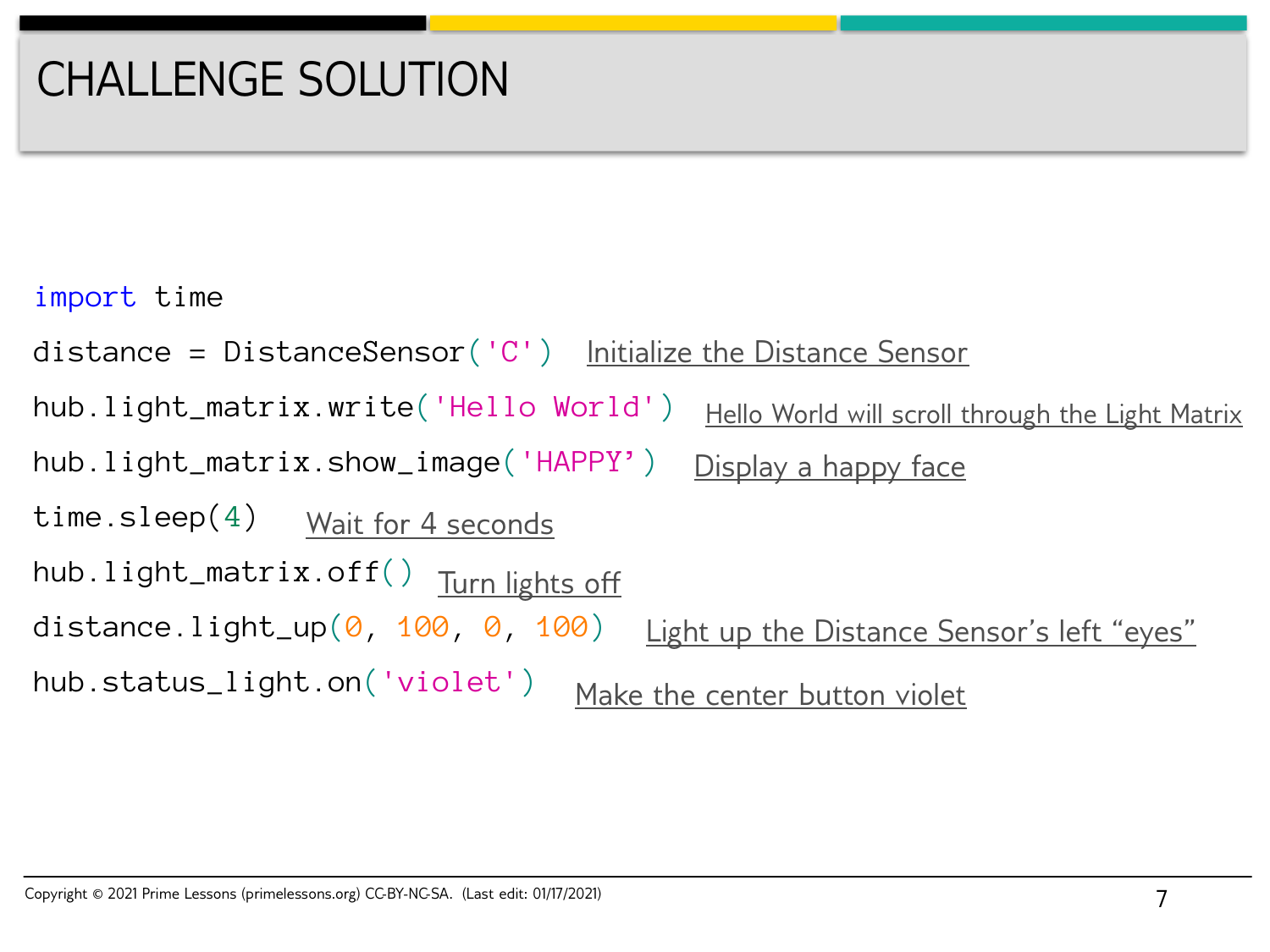

# Challenge Solution

import time
distance = DistanceSensor('C')
hub.light_matrix.write('Hello World')
hub.light_matrix.show_image('HAPPY’)
time.sleep(4)
hub.light_matrix.off()
distance.light_up(0, 100, 0, 100)
hub.status_light.on('violet')

Initialize the Distance Sensor
Hello World will scroll through the Light Matrix
Display a happy face
Wait for 4 seconds
Turn lights off
Light up the Distance Sensor’s left “eyes”
Make the center button violet
7
Copyright © 2021 Prime Lessons (primelessons.org) CC-BY-NC-SA.  (Last edit: 01/17/2021)